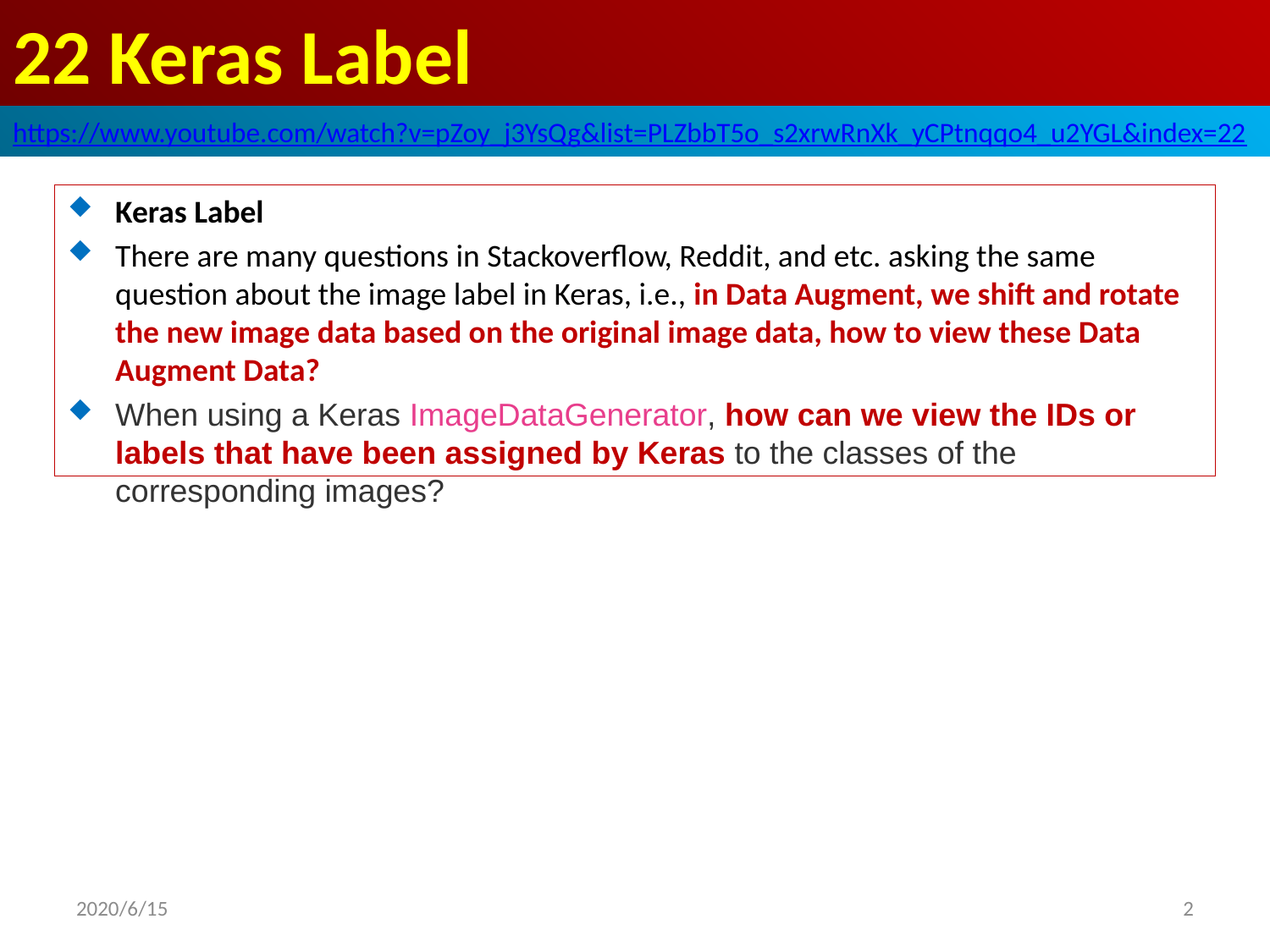

# 22 Keras Label
https://www.youtube.com/watch?v=pZoy_j3YsQg&list=PLZbbT5o_s2xrwRnXk_yCPtnqqo4_u2YGL&index=22
Keras Label
There are many questions in Stackoverflow, Reddit, and etc. asking the same question about the image label in Keras, i.e., in Data Augment, we shift and rotate the new image data based on the original image data, how to view these Data Augment Data?
When using a Keras ImageDataGenerator, how can we view the IDs or labels that have been assigned by Keras to the classes of the corresponding images?

2020/6/15
2